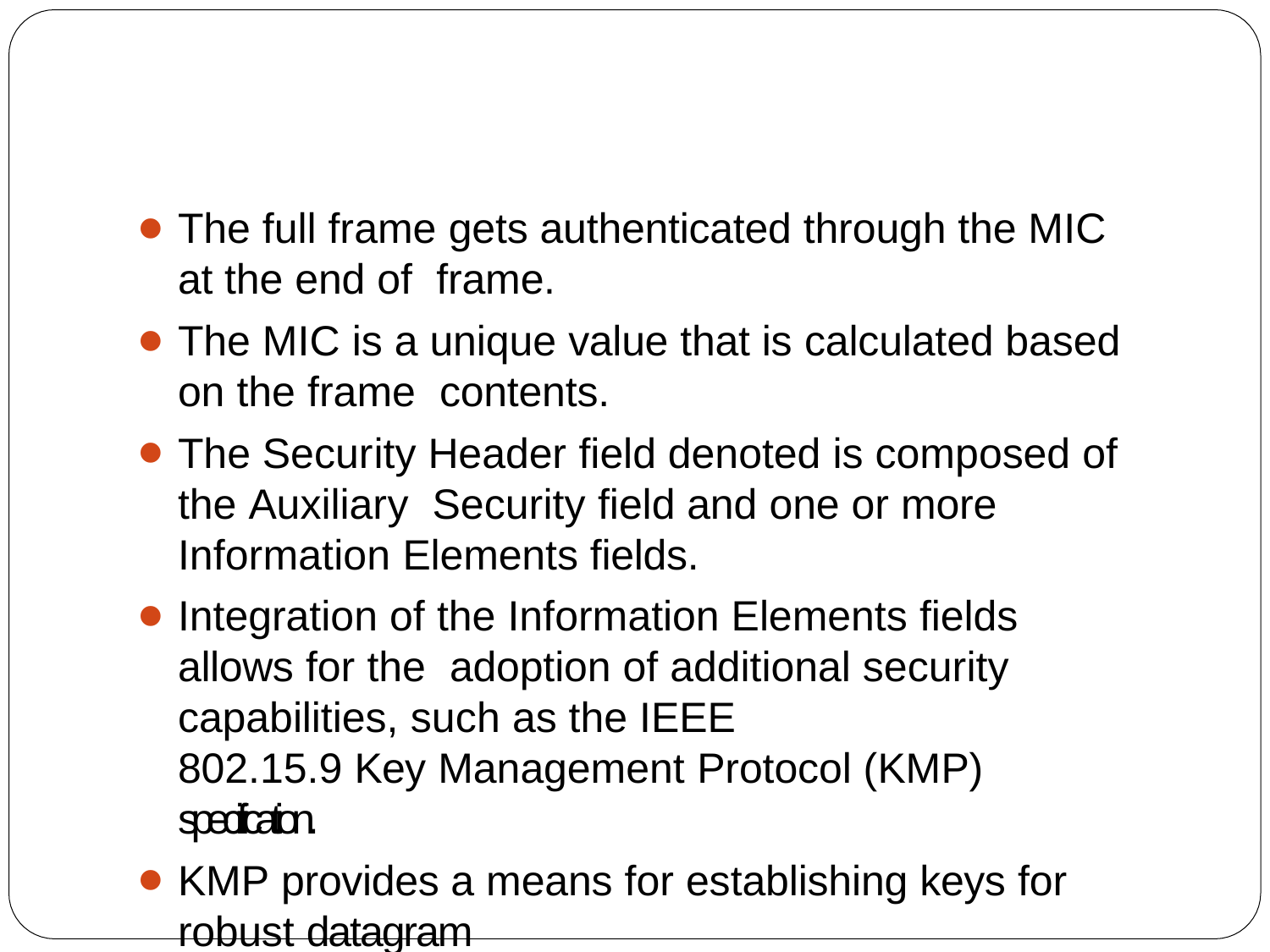

The full frame gets authenticated through the MIC at the end of  frame.
The MIC is a unique value that is calculated based on the frame  contents.
The Security Header field denoted is composed of the Auxiliary  Security field and one or more Information Elements fields.
Integration of the Information Elements fields allows for the  adoption of additional security capabilities, such as the IEEE
802.15.9 Key Management Protocol (KMP) specification.
KMP provides a means for establishing keys for robust datagram
security